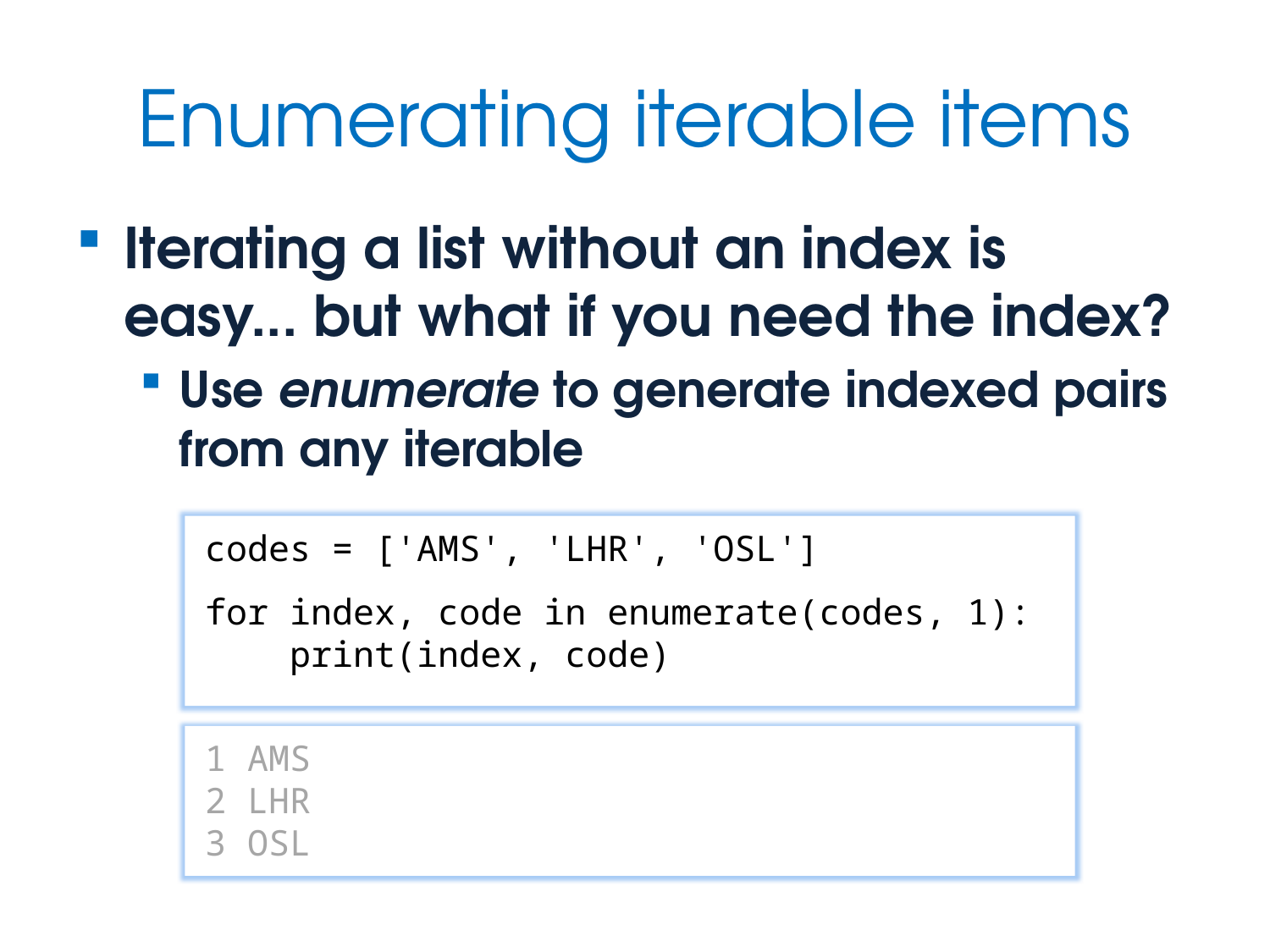

# Enumerating iterable items
Iterating a list without an index is easy... but what if you need the index?
Use enumerate to generate indexed pairs from any iterable
codes = ['AMS', 'LHR', 'OSL']
for index, code in enumerate(codes, 1):
    print(index, code)
1 AMS
2 LHR
3 OSL